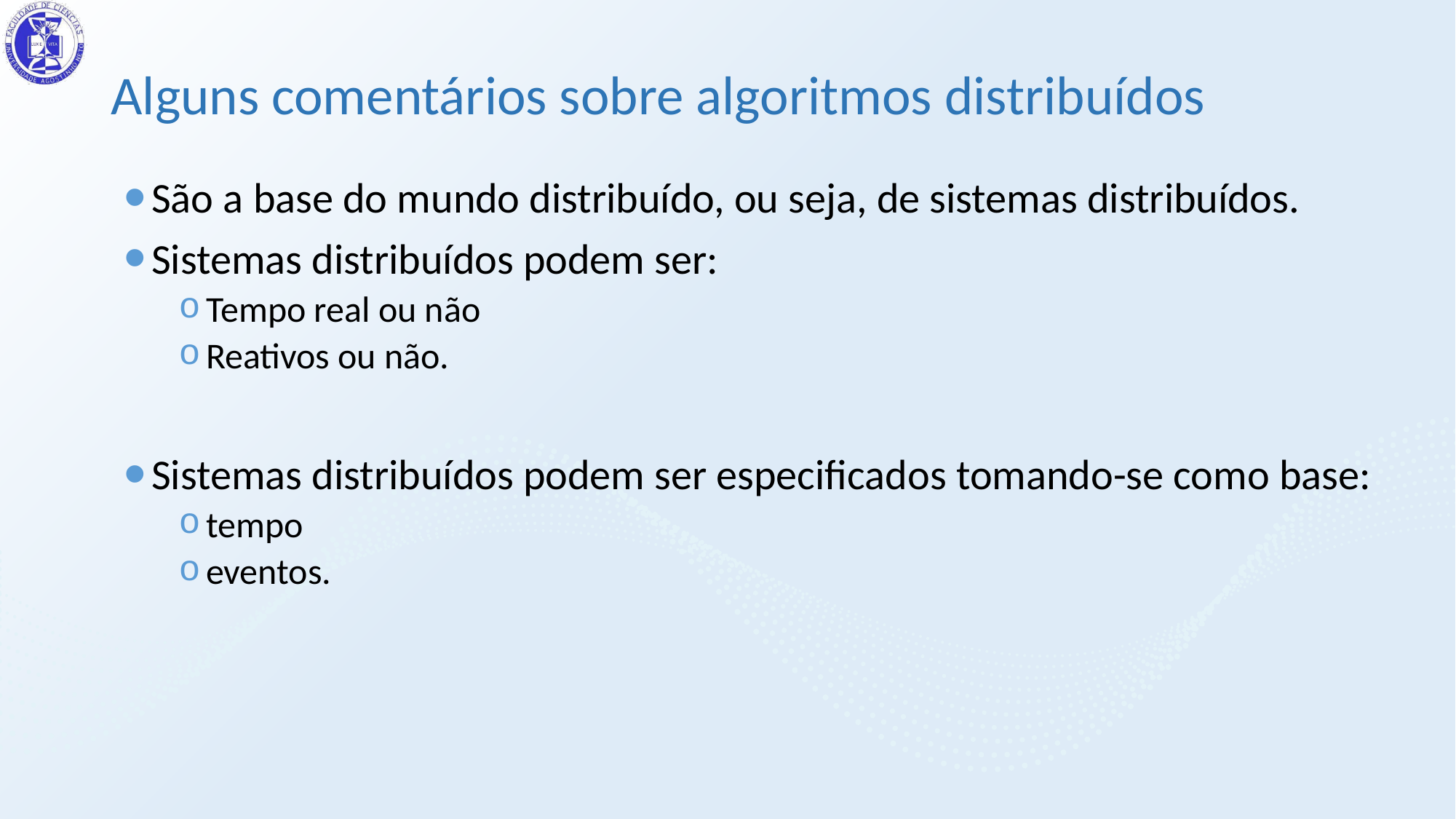

# Alguns comentários sobre algoritmos distribuídos
São a base do mundo distribuído, ou seja, de sistemas distribuídos.
Sistemas distribuídos podem ser:
Tempo real ou não
Reativos ou não.

Sistemas distribuídos podem ser especificados tomando-se como base:
tempo
eventos.